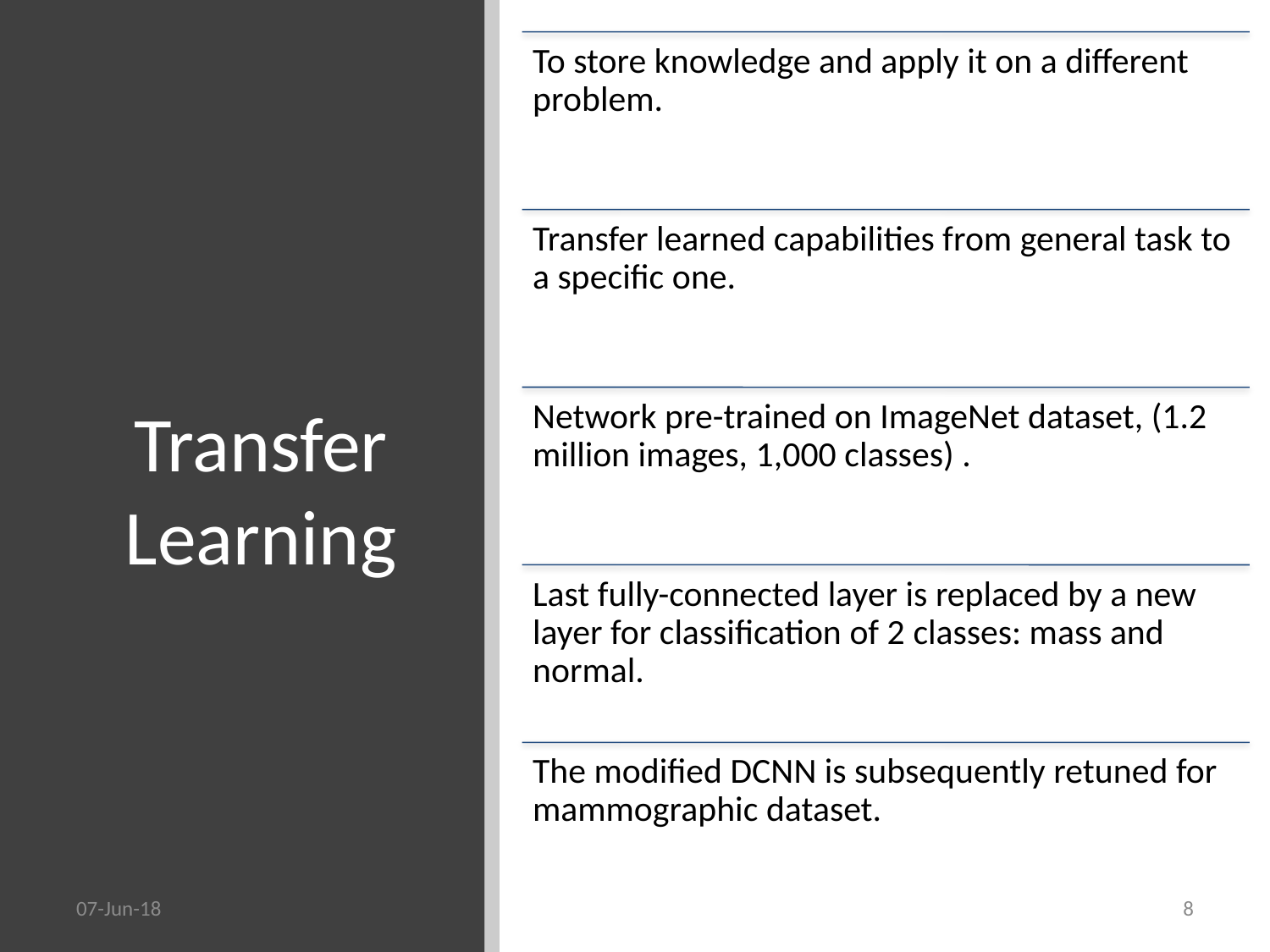

To store knowledge and apply it on a different problem.
Transfer learned capabilities from general task to a specific one.
Network pre-trained on ImageNet dataset, (1.2 million images, 1,000 classes) .
Last fully-connected layer is replaced by a new layer for classification of 2 classes: mass and normal.
The modified DCNN is subsequently retuned for mammographic dataset.
# Transfer Learning
07-Jun-18
8